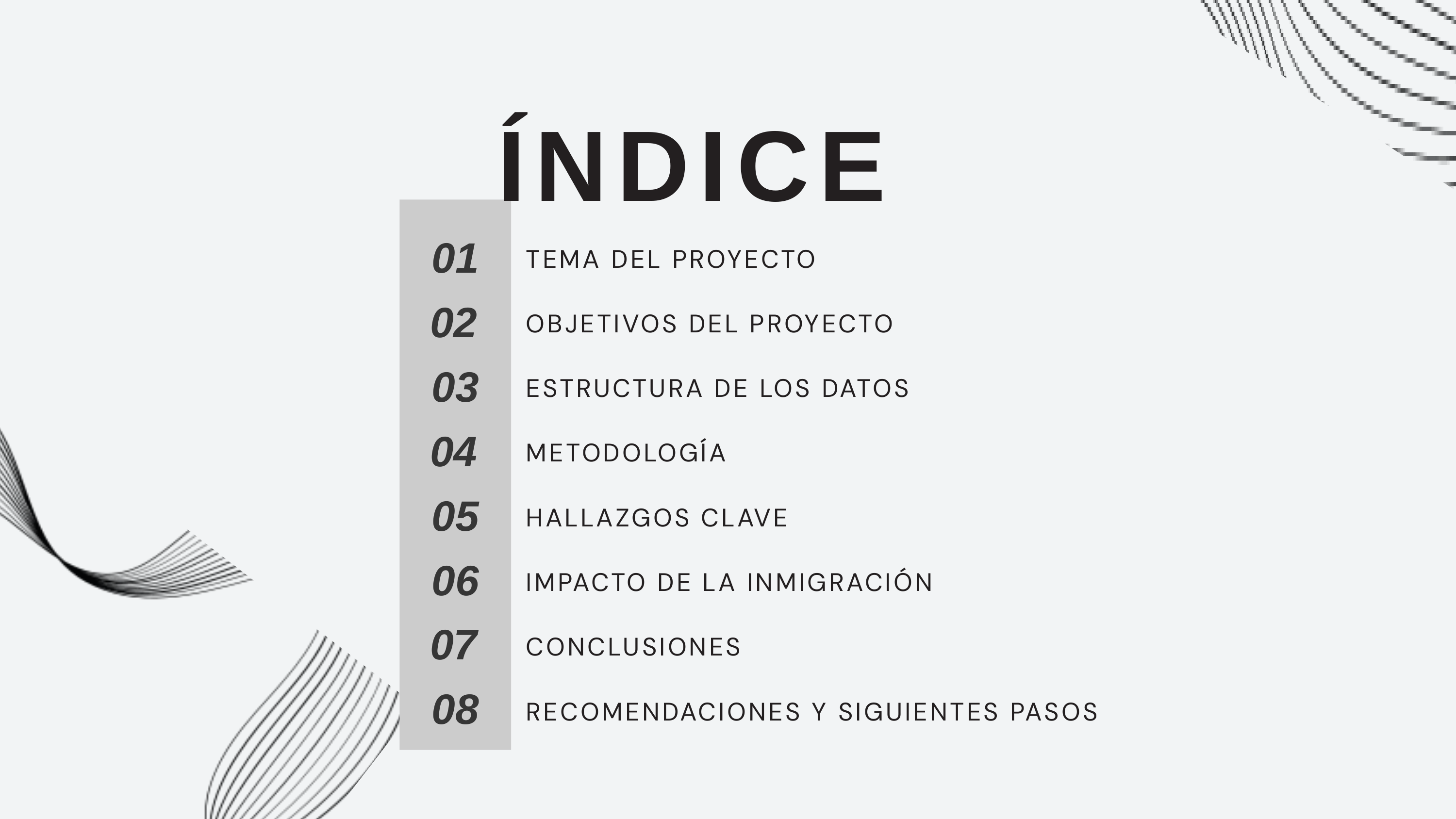

ÍNDICE

01
TEMA DEL PROYECTO
02
OBJETIVOS DEL PROYECTO
03
ESTRUCTURA DE LOS DATOS
04
METODOLOGÍA

05
HALLAZGOS CLAVE
06
IMPACTO DE LA INMIGRACIÓN
07
CONCLUSIONES
08
RECOMENDACIONES Y SIGUIENTES PASOS